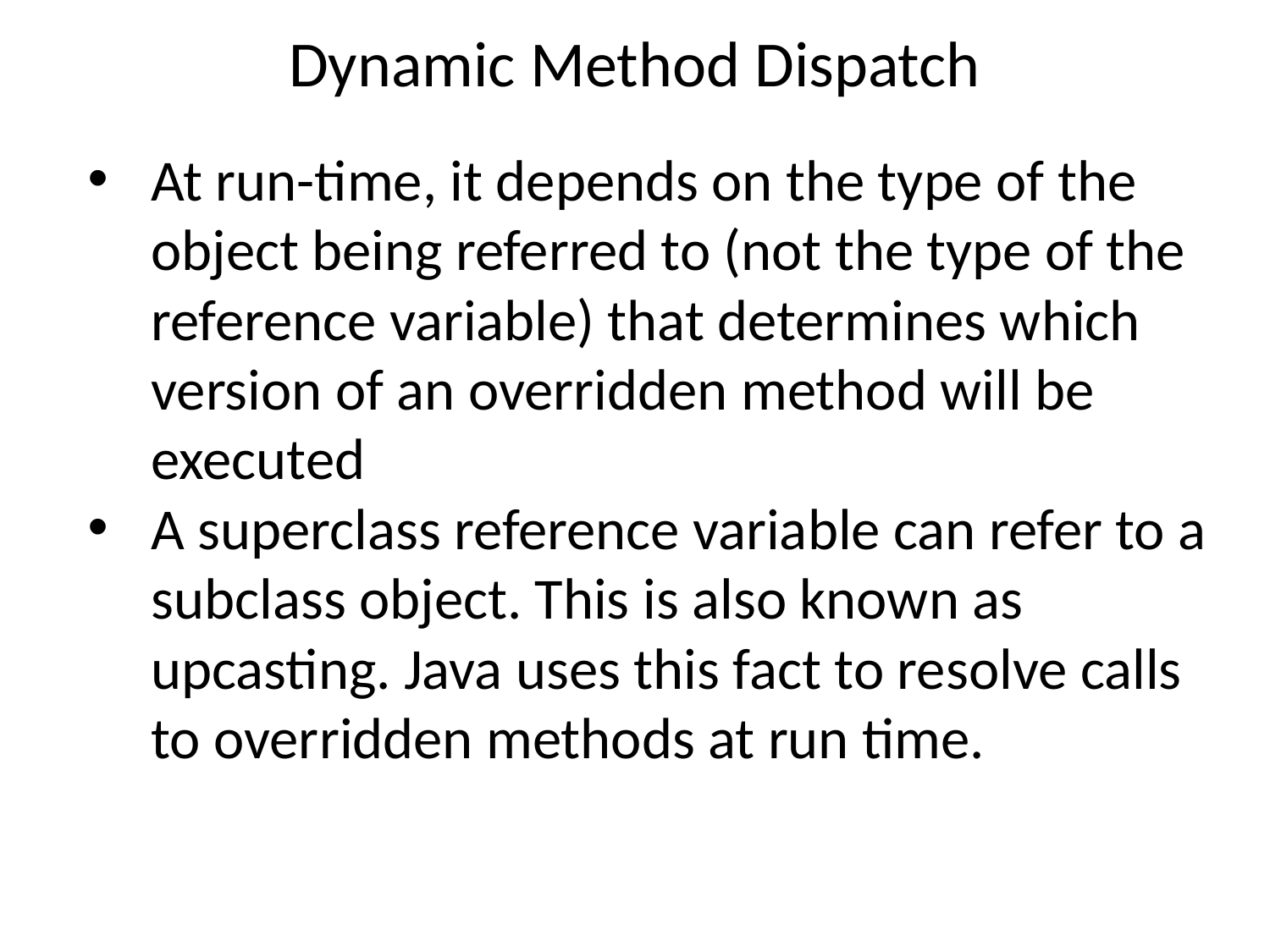

# Dynamic Method Dispatch
At run-time, it depends on the type of the object being referred to (not the type of the reference variable) that determines which version of an overridden method will be executed
A superclass reference variable can refer to a subclass object. This is also known as upcasting. Java uses this fact to resolve calls to overridden methods at run time.